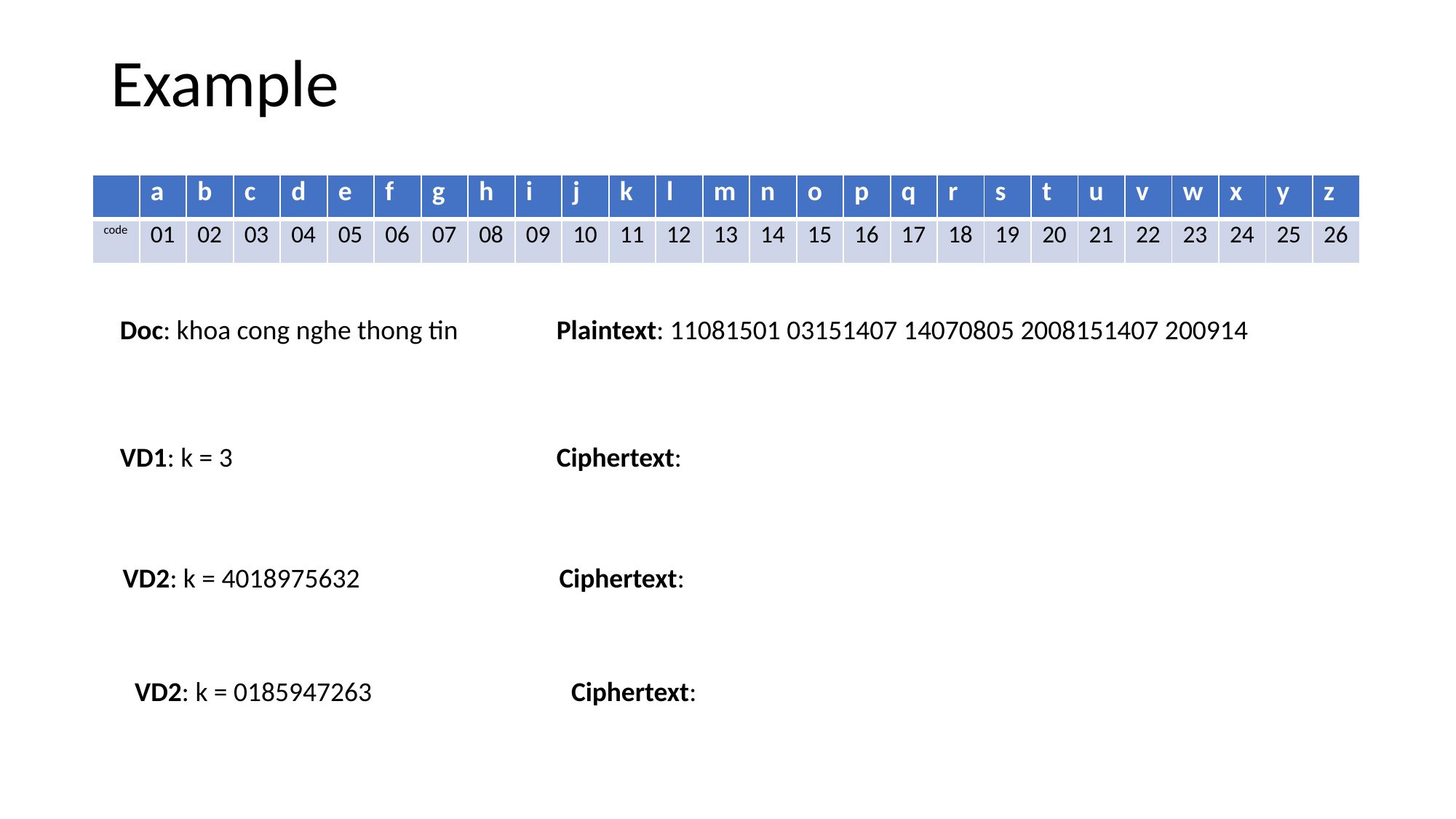

Example
|  | a | b | c | d | e | f | g | h | i | j | k | l | m | n | o | p | q | r | s | t | u | v | w | x | y | z |
| --- | --- | --- | --- | --- | --- | --- | --- | --- | --- | --- | --- | --- | --- | --- | --- | --- | --- | --- | --- | --- | --- | --- | --- | --- | --- | --- |
| code | 01 | 02 | 03 | 04 | 05 | 06 | 07 | 08 | 09 | 10 | 11 | 12 | 13 | 14 | 15 | 16 | 17 | 18 | 19 | 20 | 21 | 22 | 23 | 24 | 25 | 26 |
Doc: khoa cong nghe thong tin	Plaintext: 11081501 03151407 14070805 2008151407 200914
VD1: k = 3			Ciphertext:
VD2: k = 4018975632		Ciphertext:
VD2: k = 0185947263		Ciphertext: